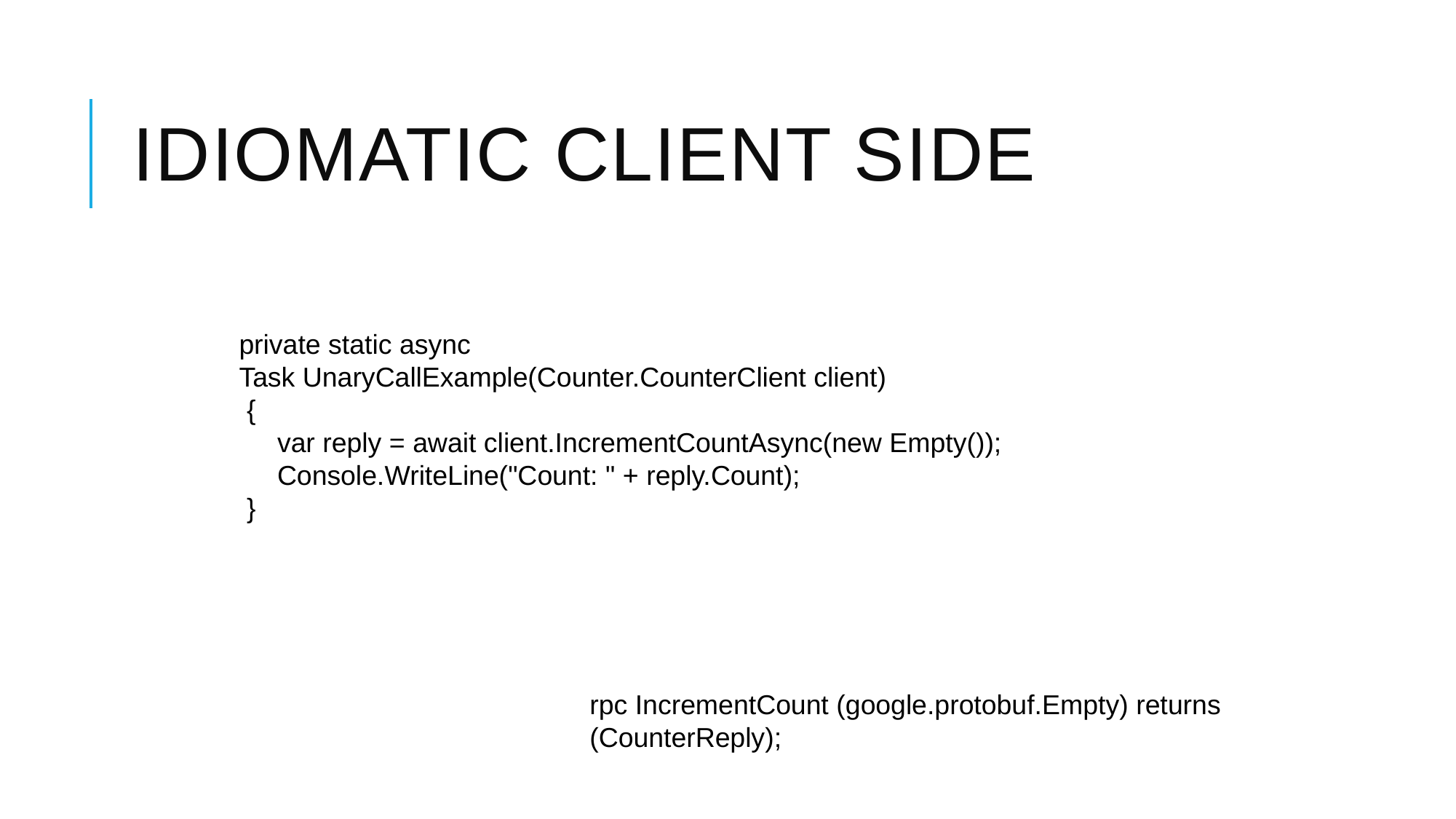

# Idiomatic client side
private static async Task UnaryCallExample(Counter.CounterClient client)​
 {​
     var reply = await client.IncrementCountAsync(new Empty());​
     Console.WriteLine("Count: " + reply.Count);​
 }
rpc IncrementCount (google.protobuf.Empty) returns (CounterReply);​